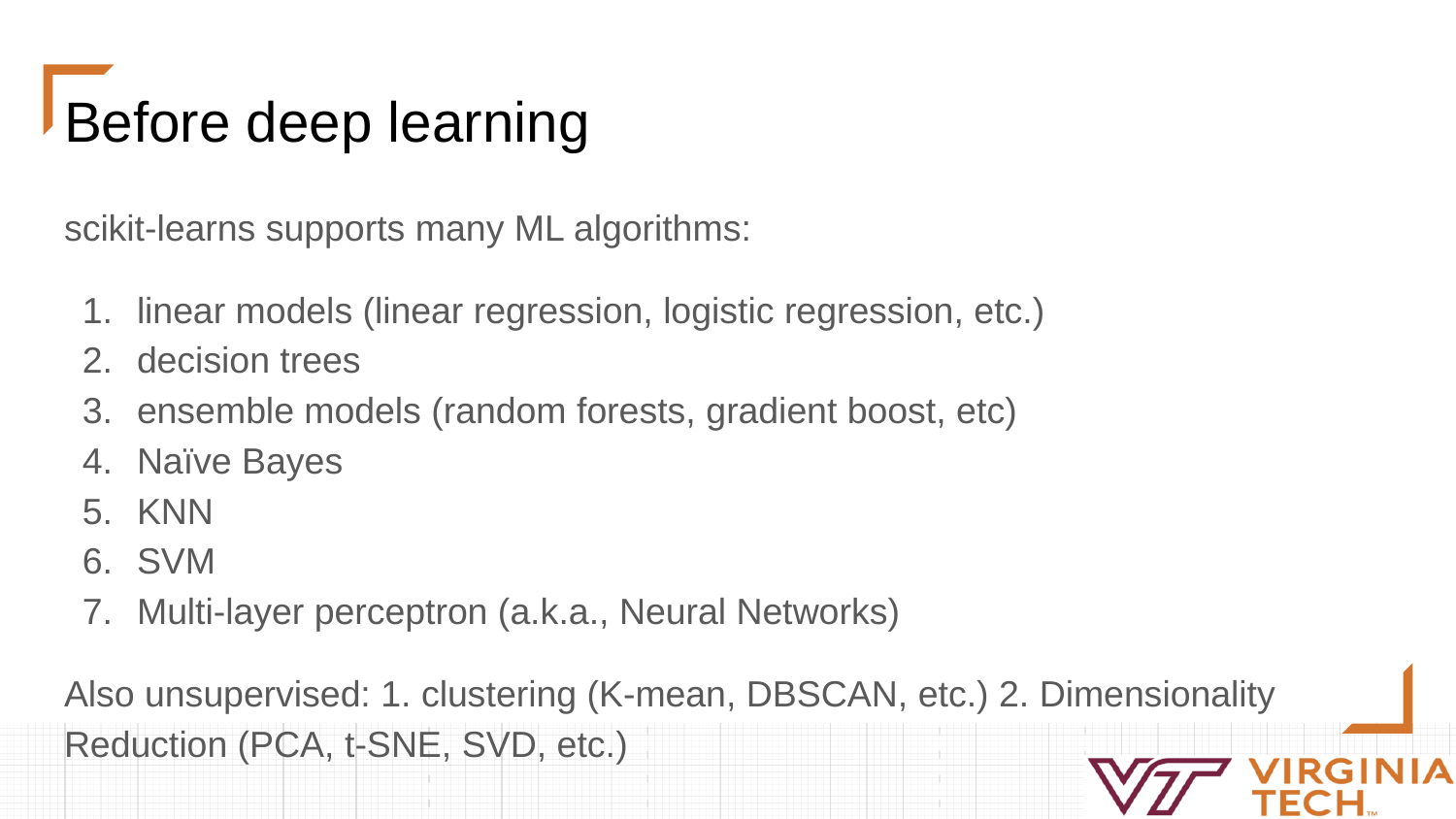

# Before deep learning
scikit-learns supports many ML algorithms:
linear models (linear regression, logistic regression, etc.)
decision trees
ensemble models (random forests, gradient boost, etc)
Naïve Bayes
KNN
SVM
Multi-layer perceptron (a.k.a., Neural Networks)
Also unsupervised: 1. clustering (K-mean, DBSCAN, etc.) 2. Dimensionality Reduction (PCA, t-SNE, SVD, etc.)